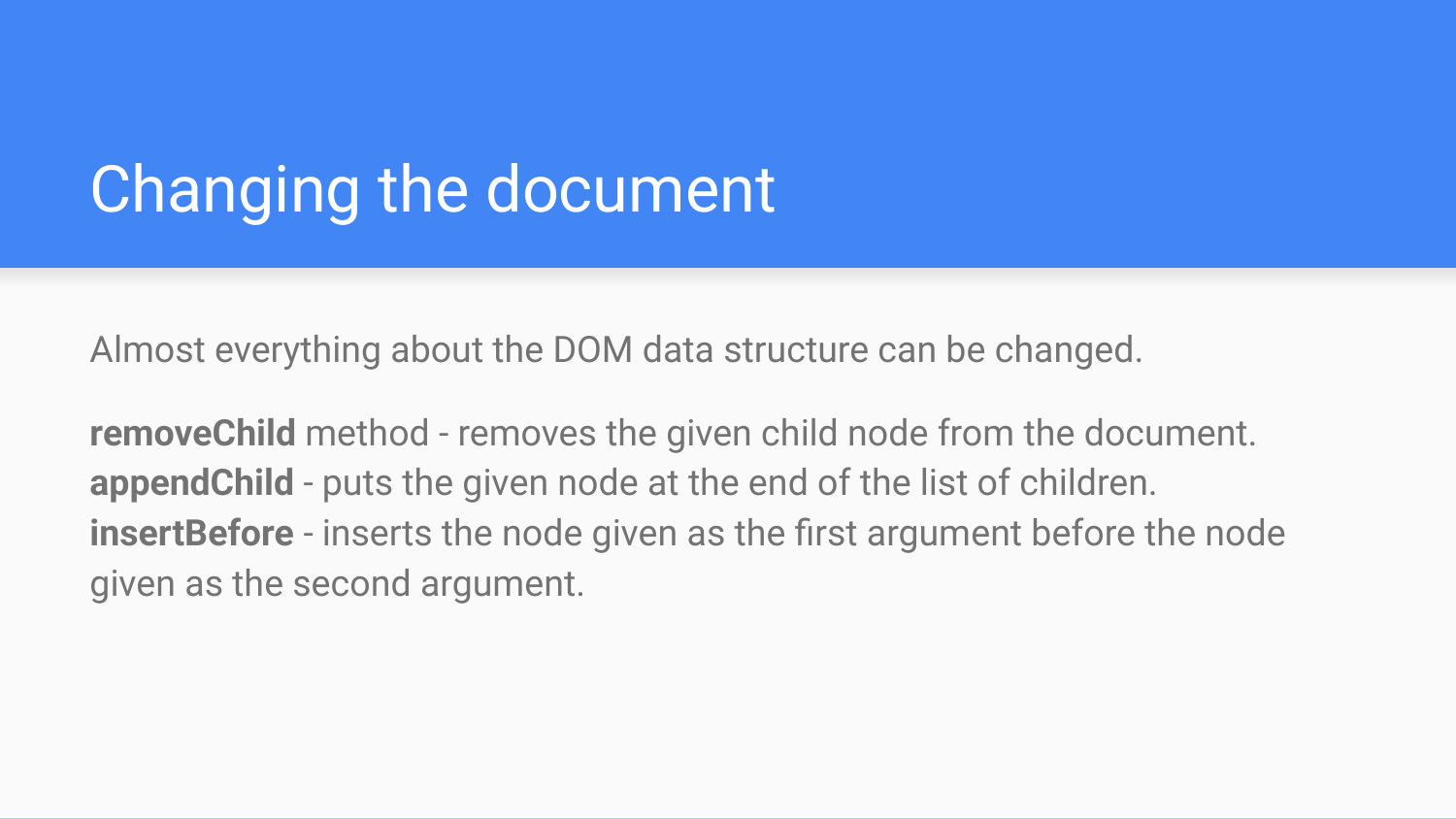

# Changing the document
Almost everything about the DOM data structure can be changed.
removeChild method - removes the given child node from the document.
appendChild - puts the given node at the end of the list of children.
insertBefore - inserts the node given as the first argument before the node given as the second argument.